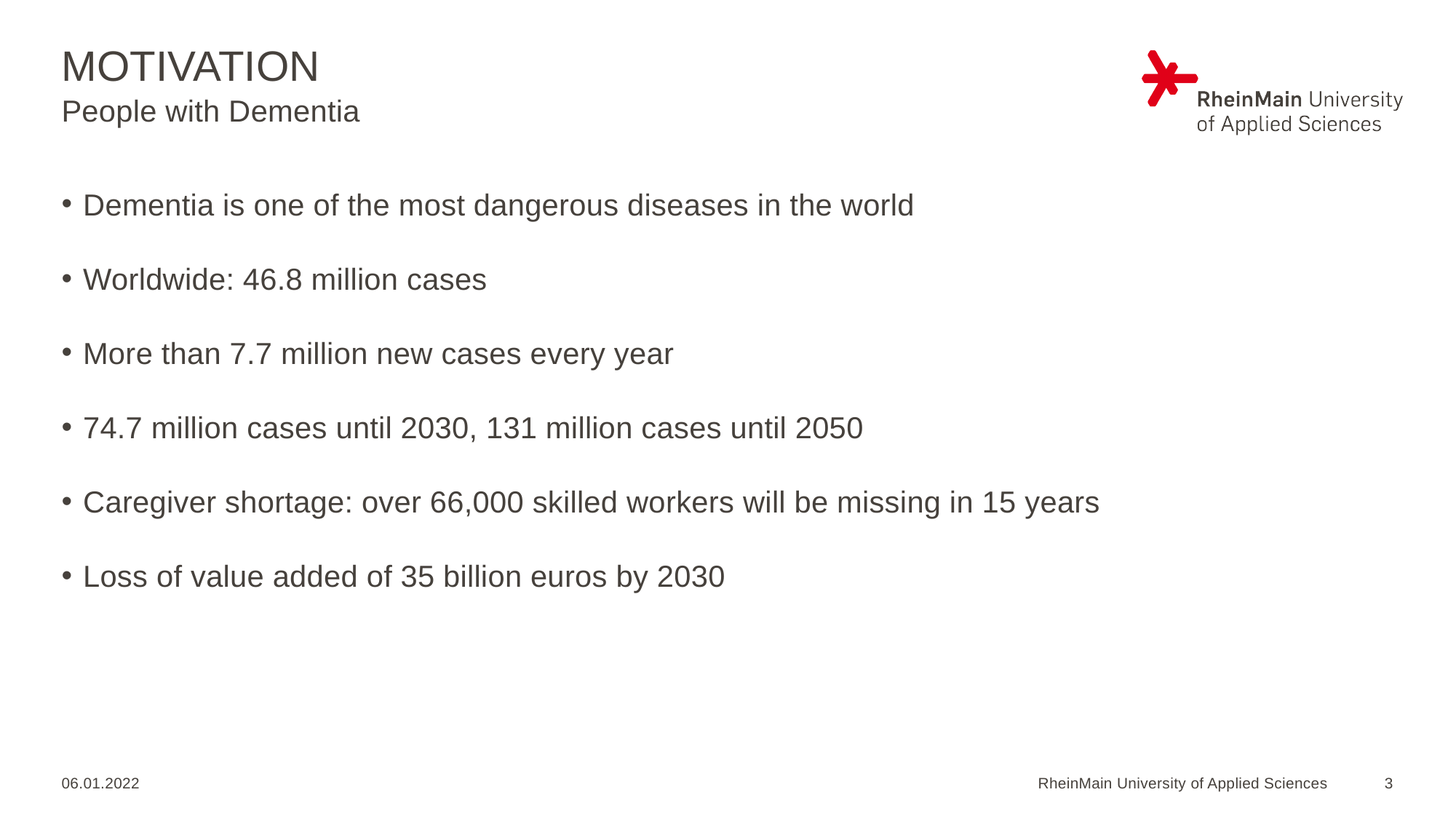

# Motivation
People with Dementia
Dementia is one of the most dangerous diseases in the world

Worldwide: 46.8 million cases

More than 7.7 million new cases every year

74.7 million cases until 2030, 131 million cases until 2050

Caregiver shortage: over 66,000 skilled workers will be missing in 15 years

Loss of value added of 35 billion euros by 2030

06.01.2022
RheinMain University of Applied Sciences
3